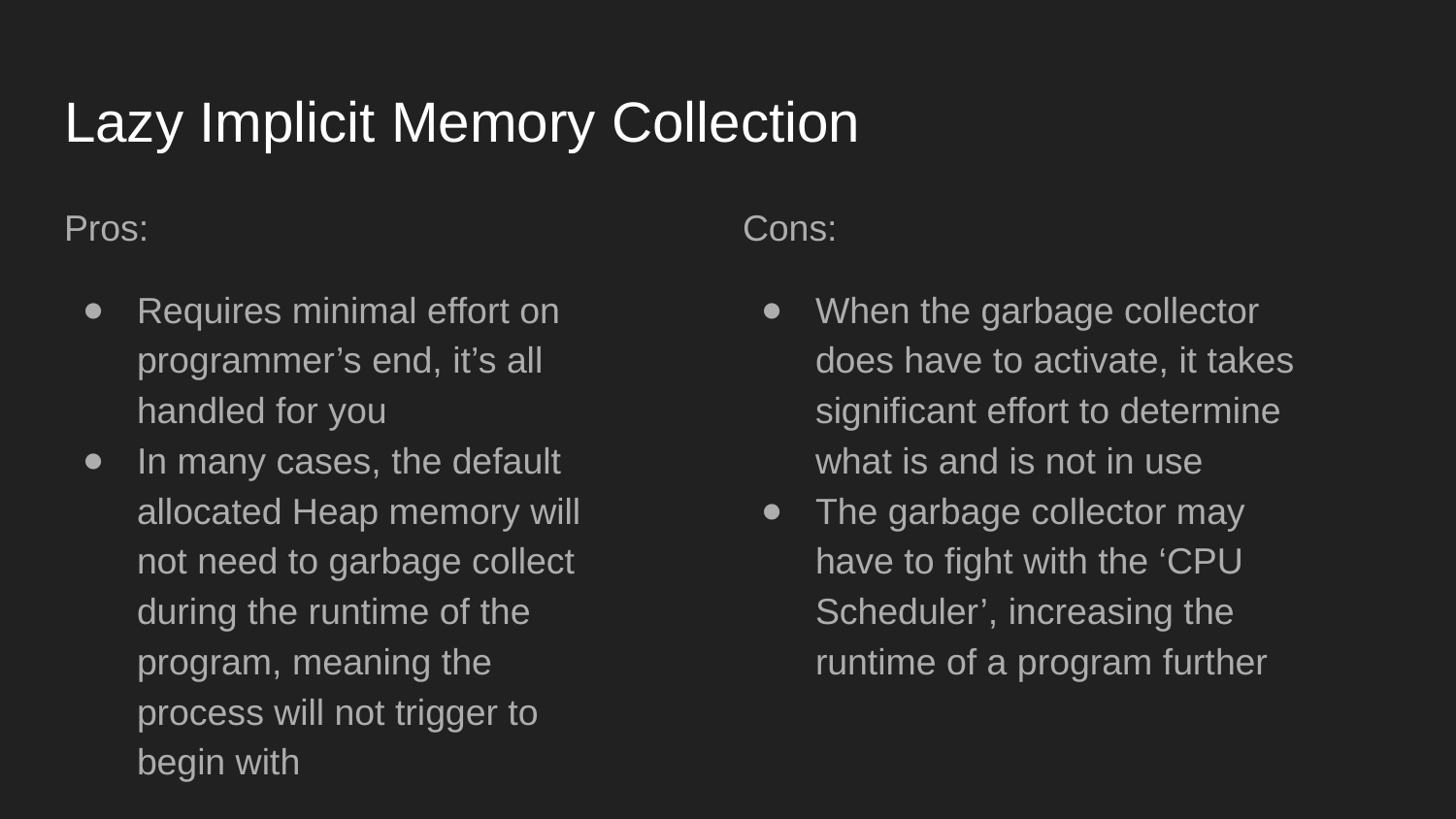

# Lazy Implicit Memory Collection
Pros:
Requires minimal effort on programmer’s end, it’s all handled for you
In many cases, the default allocated Heap memory will not need to garbage collect during the runtime of the program, meaning the process will not trigger to begin with
Cons:
When the garbage collector does have to activate, it takes significant effort to determine what is and is not in use
The garbage collector may have to fight with the ‘CPU Scheduler’, increasing the runtime of a program further